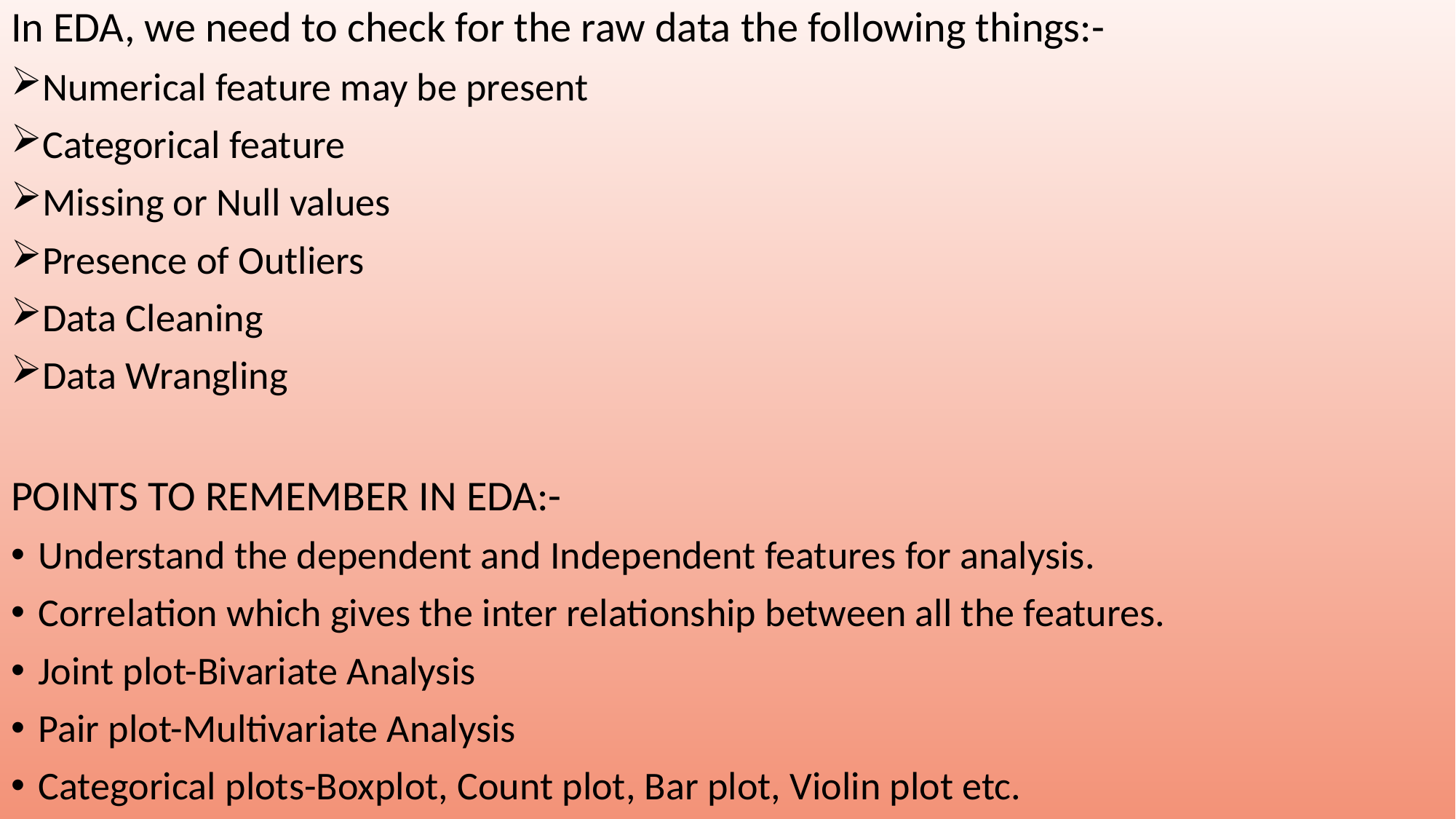

In EDA, we need to check for the raw data the following things:-
Numerical feature may be present
Categorical feature
Missing or Null values
Presence of Outliers
Data Cleaning
Data Wrangling

POINTS TO REMEMBER IN EDA:-
Understand the dependent and Independent features for analysis.
Correlation which gives the inter relationship between all the features.
Joint plot-Bivariate Analysis
Pair plot-Multivariate Analysis
Categorical plots-Boxplot, Count plot, Bar plot, Violin plot etc.